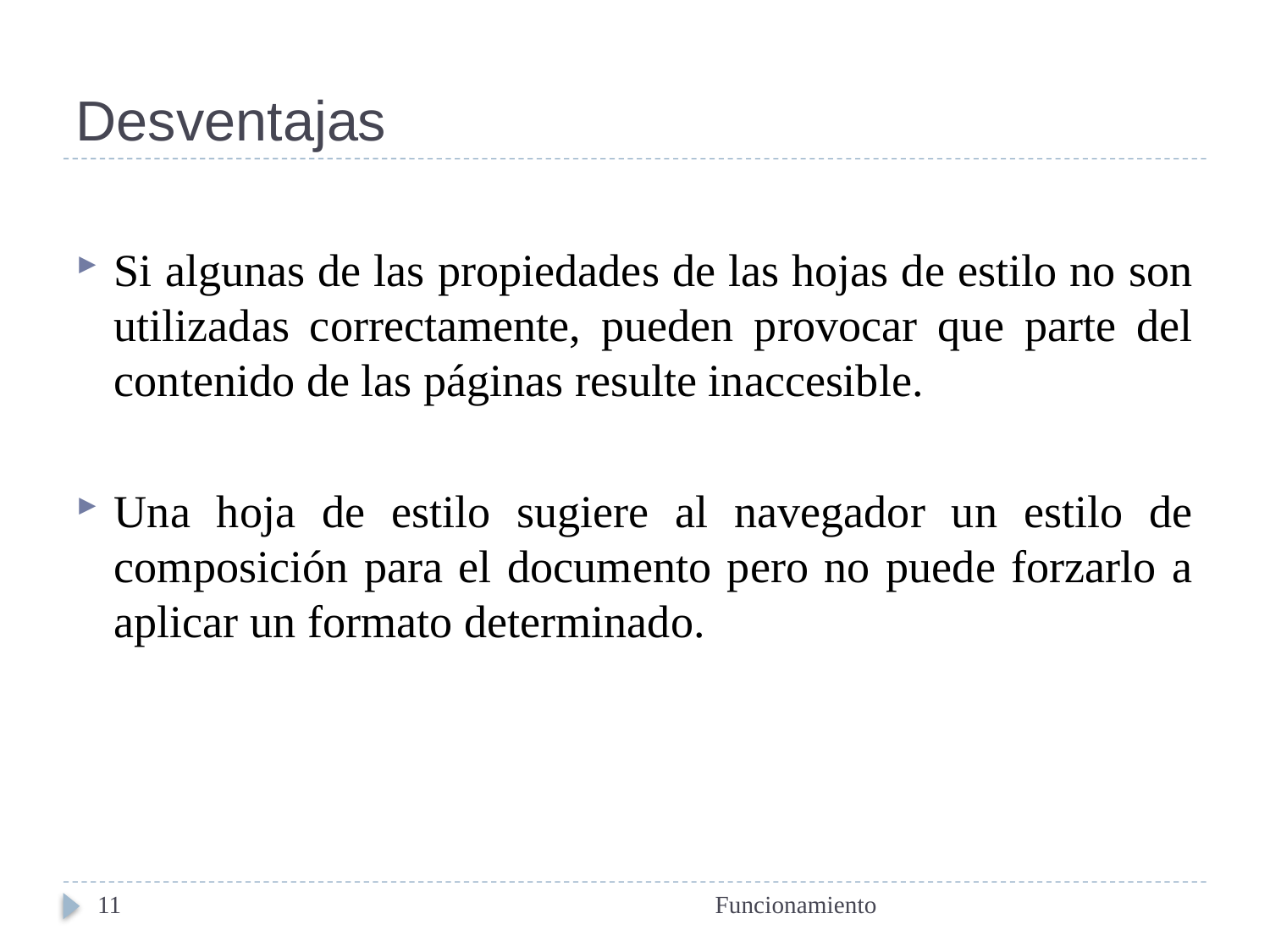

# Desventajas

Si algunas de las propiedades de las hojas de estilo no son utilizadas correctamente, pueden provocar que parte del contenido de las páginas resulte inaccesible.

Una hoja de estilo sugiere al navegador un estilo de composición para el documento pero no puede forzarlo a aplicar un formato determinado.
11
Funcionamiento